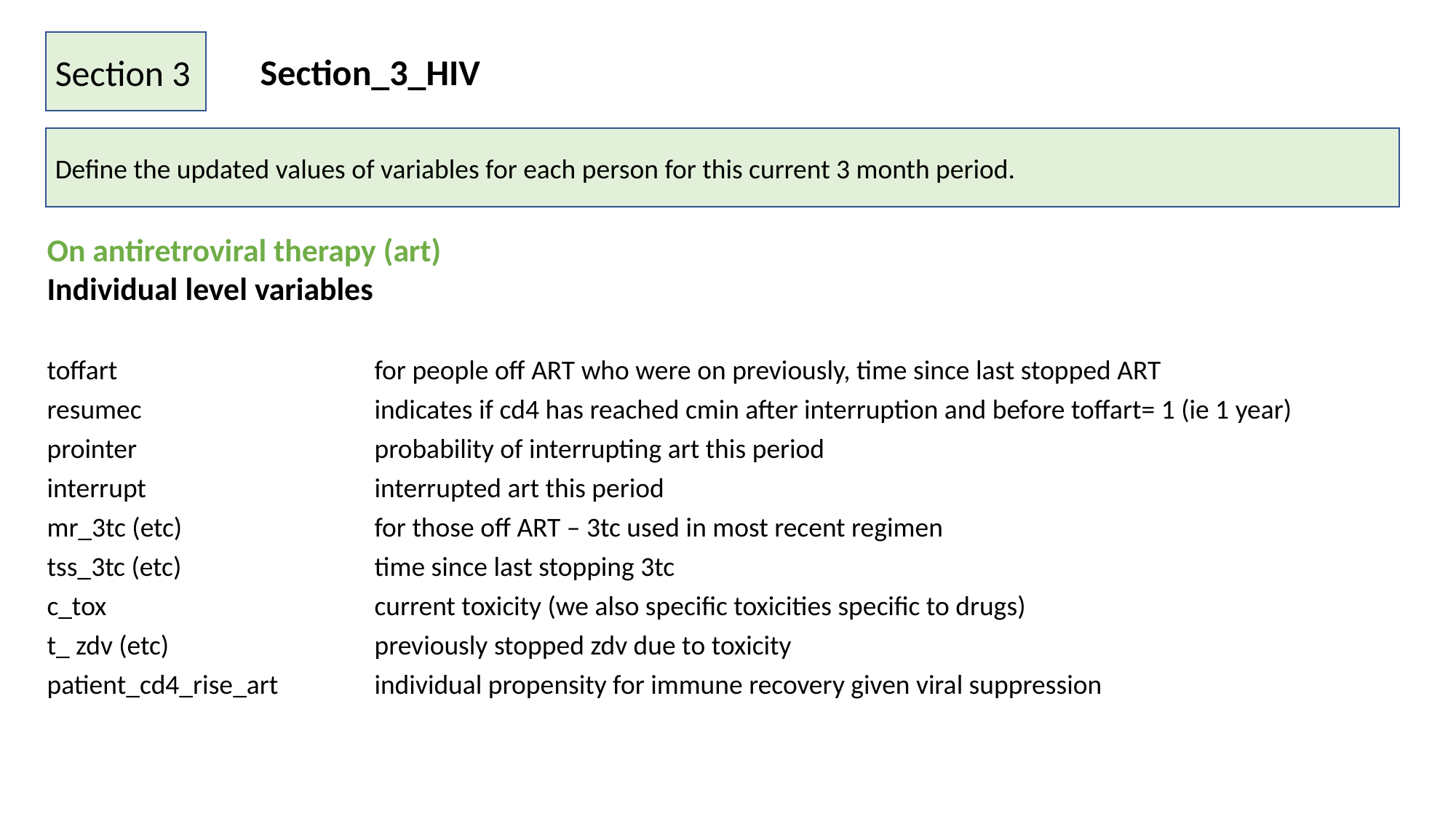

Section 3
Section_3_HIV
Define the updated values of variables for each person for this current 3 month period.
On antiretroviral therapy (art)
Individual level variables

toffart 			for people off ART who were on previously, time since last stopped ART
resumec 			indicates if cd4 has reached cmin after interruption and before toffart= 1 (ie 1 year)
prointer			probability of interrupting art this period
interrupt			interrupted art this period
mr_3tc (etc)		for those off ART – 3tc used in most recent regimen
tss_3tc (etc)		time since last stopping 3tc
c_tox 			current toxicity (we also specific toxicities specific to drugs)
t_ zdv (etc) 		previously stopped zdv due to toxicity
patient_cd4_rise_art	individual propensity for immune recovery given viral suppression